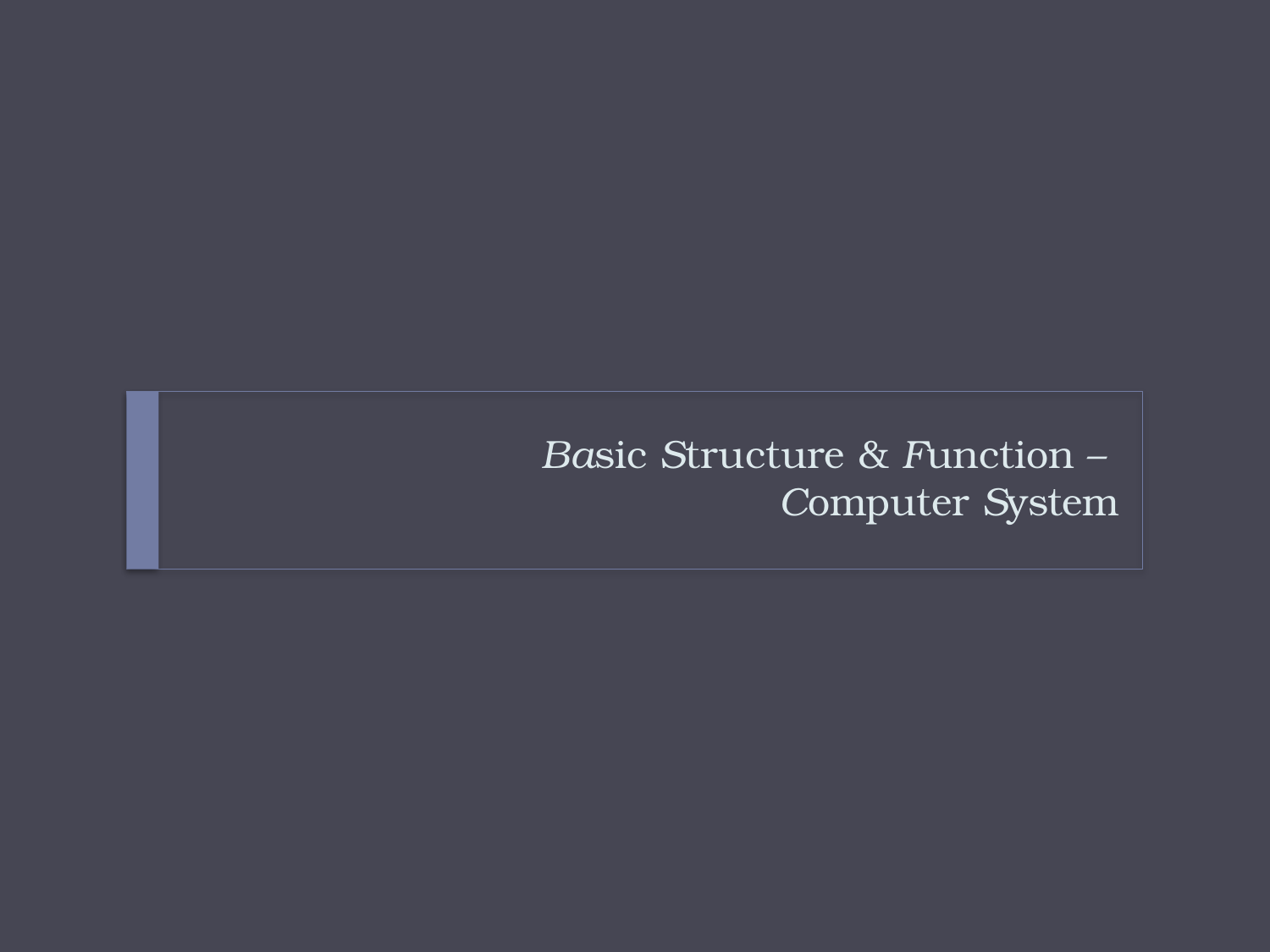

# Basic Structure & Function – Computer System